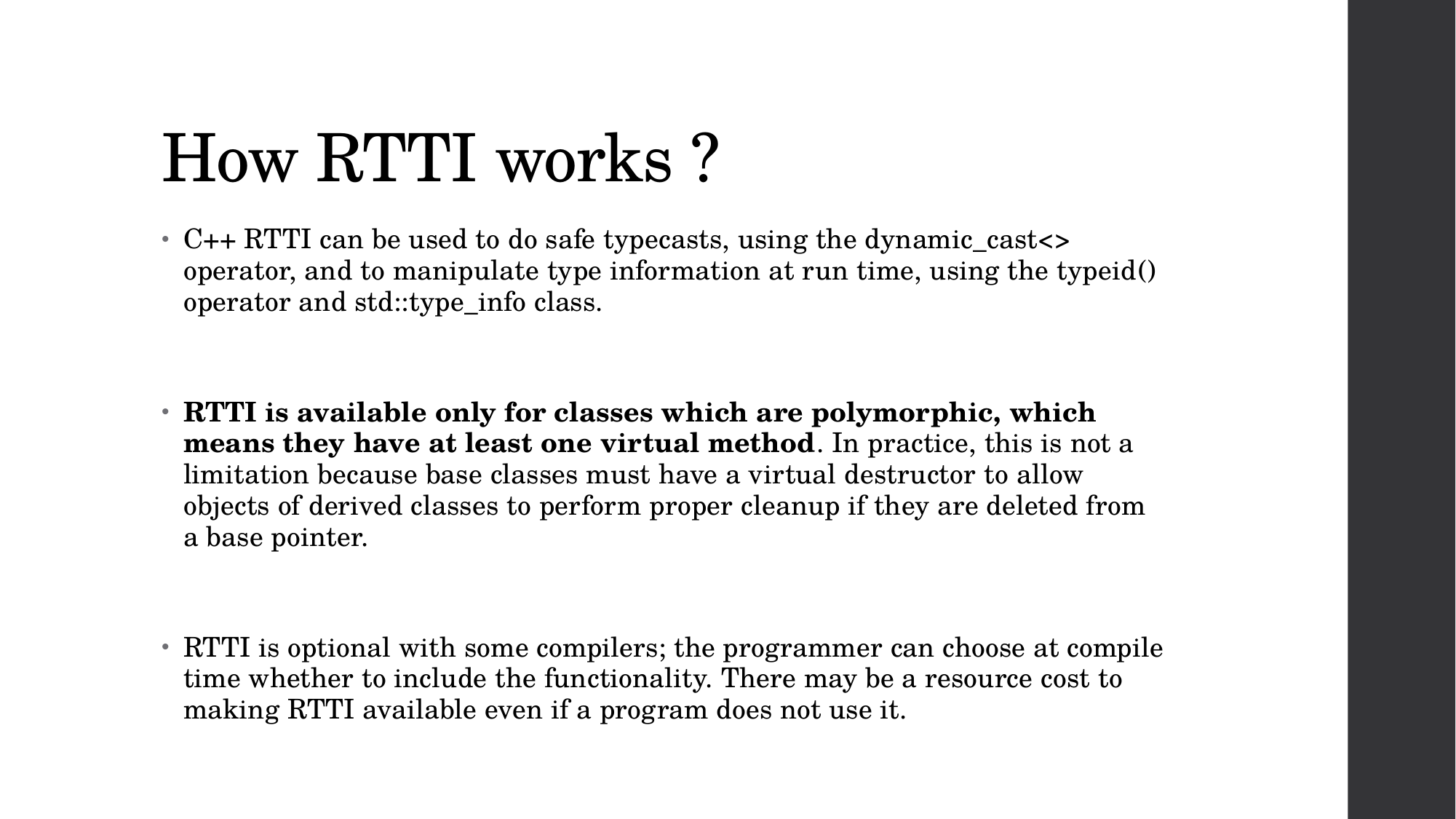

# How RTTI works ?
C++ RTTI can be used to do safe typecasts, using the dynamic_cast<> operator, and to manipulate type information at run time, using the typeid() operator and std::type_info class.

RTTI is available only for classes which are polymorphic, which means they have at least one virtual method. In practice, this is not a limitation because base classes must have a virtual destructor to allow objects of derived classes to perform proper cleanup if they are deleted from a base pointer.

RTTI is optional with some compilers; the programmer can choose at compile time whether to include the functionality. There may be a resource cost to making RTTI available even if a program does not use it.